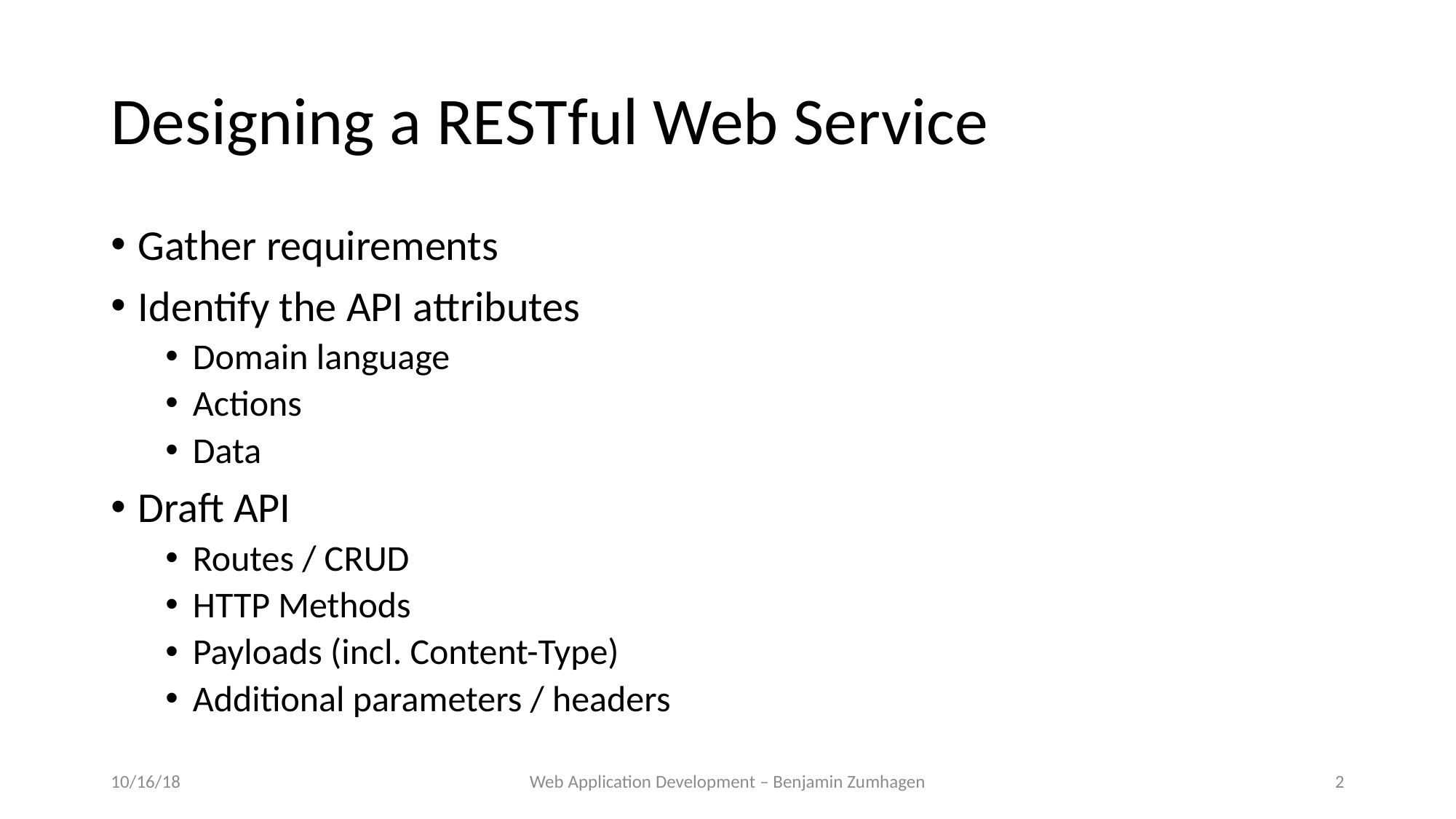

# Designing a RESTful Web Service
Gather requirements
Identify the API attributes
Domain language
Actions
Data
Draft API
Routes / CRUD
HTTP Methods
Payloads (incl. Content-Type)
Additional parameters / headers
10/16/18
Web Application Development – Benjamin Zumhagen
2